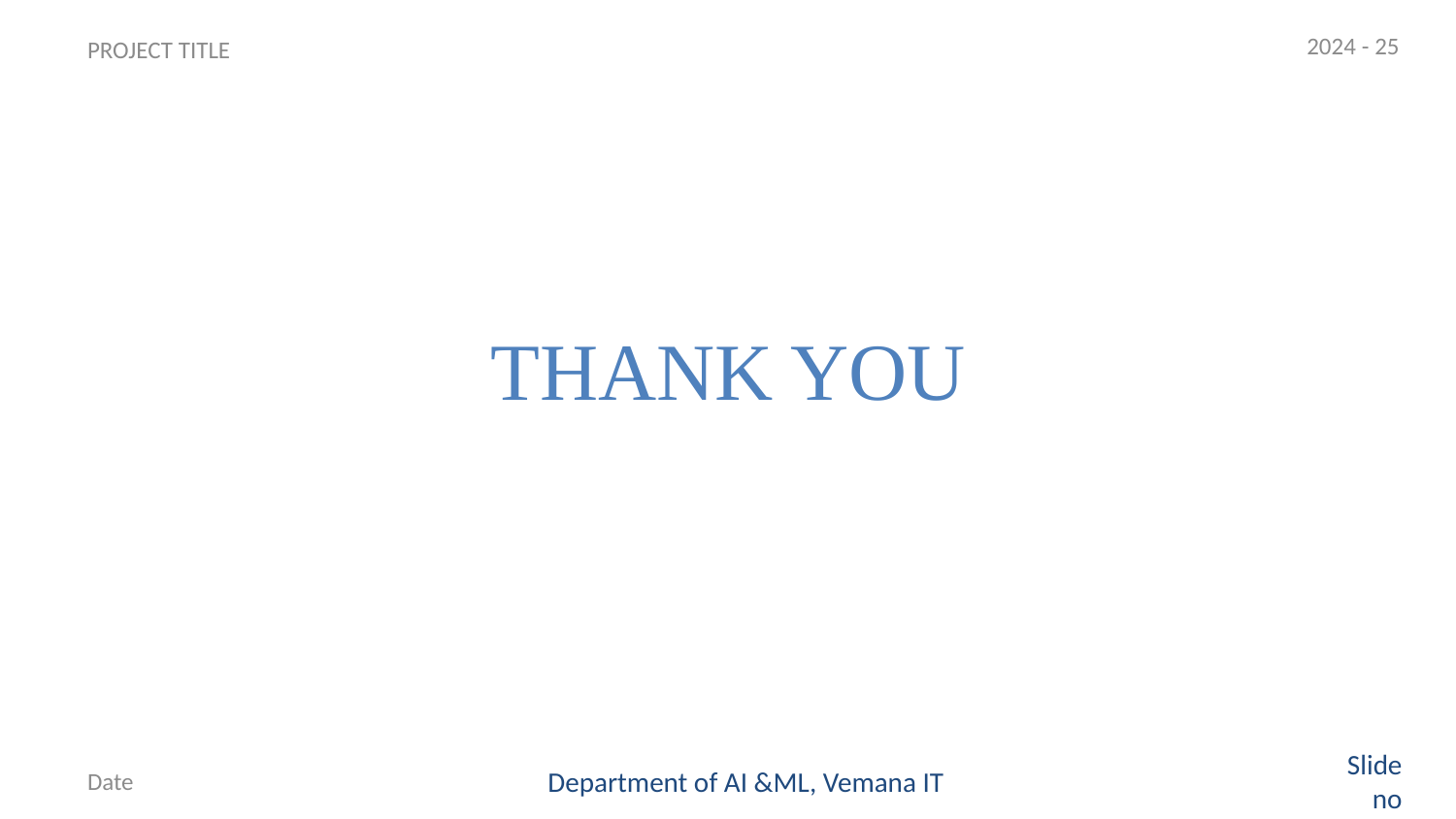

2024 - 25
PROJECT TITLE
# THANK YOU
Date
Department of AI &ML, Vemana IT
Slide no